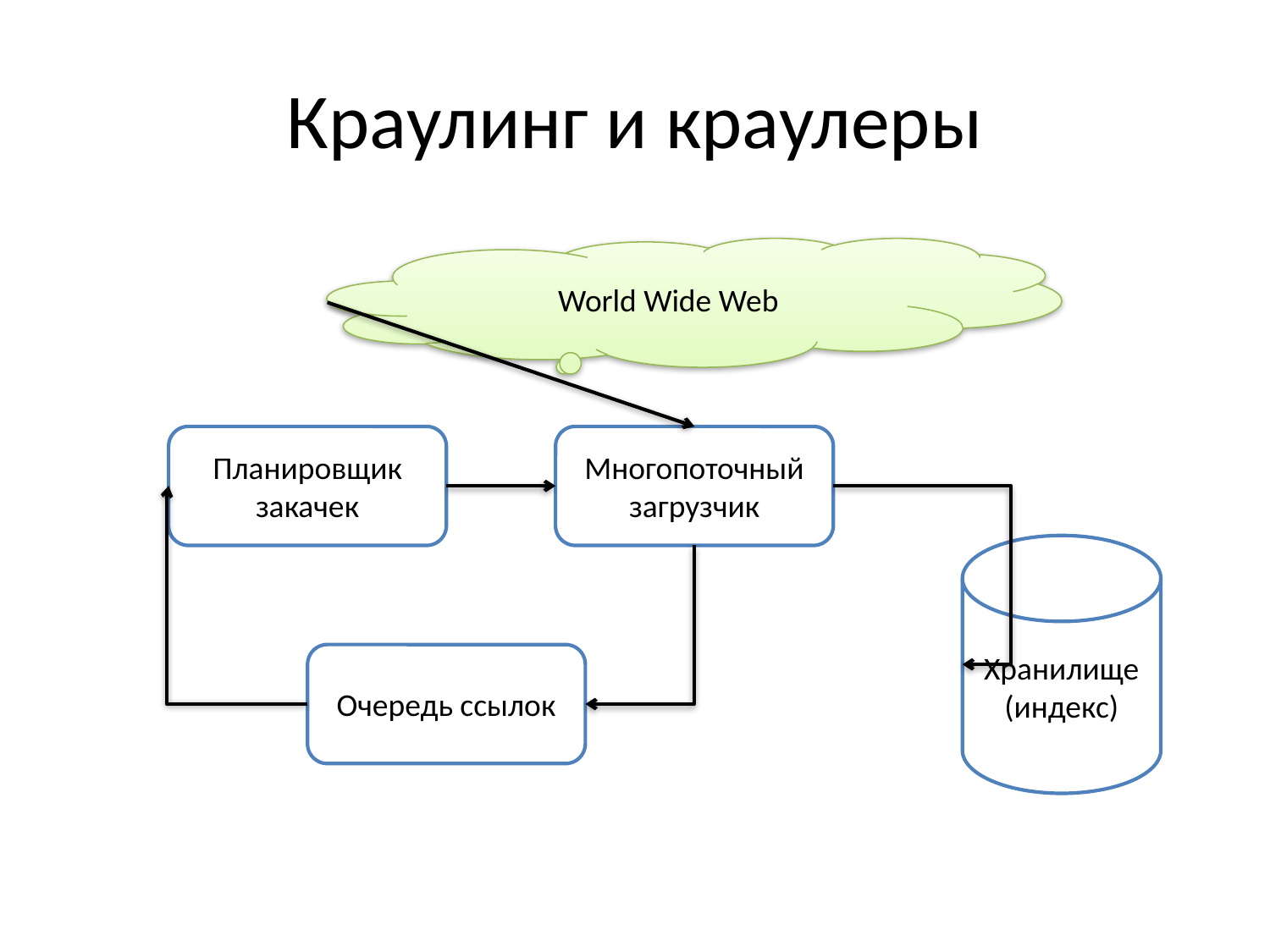

# Краулинг и краулеры
World Wide Web
Планировщик закачек
Многопоточный загрузчик
Хранилище (индекс)
Очередь ссылок